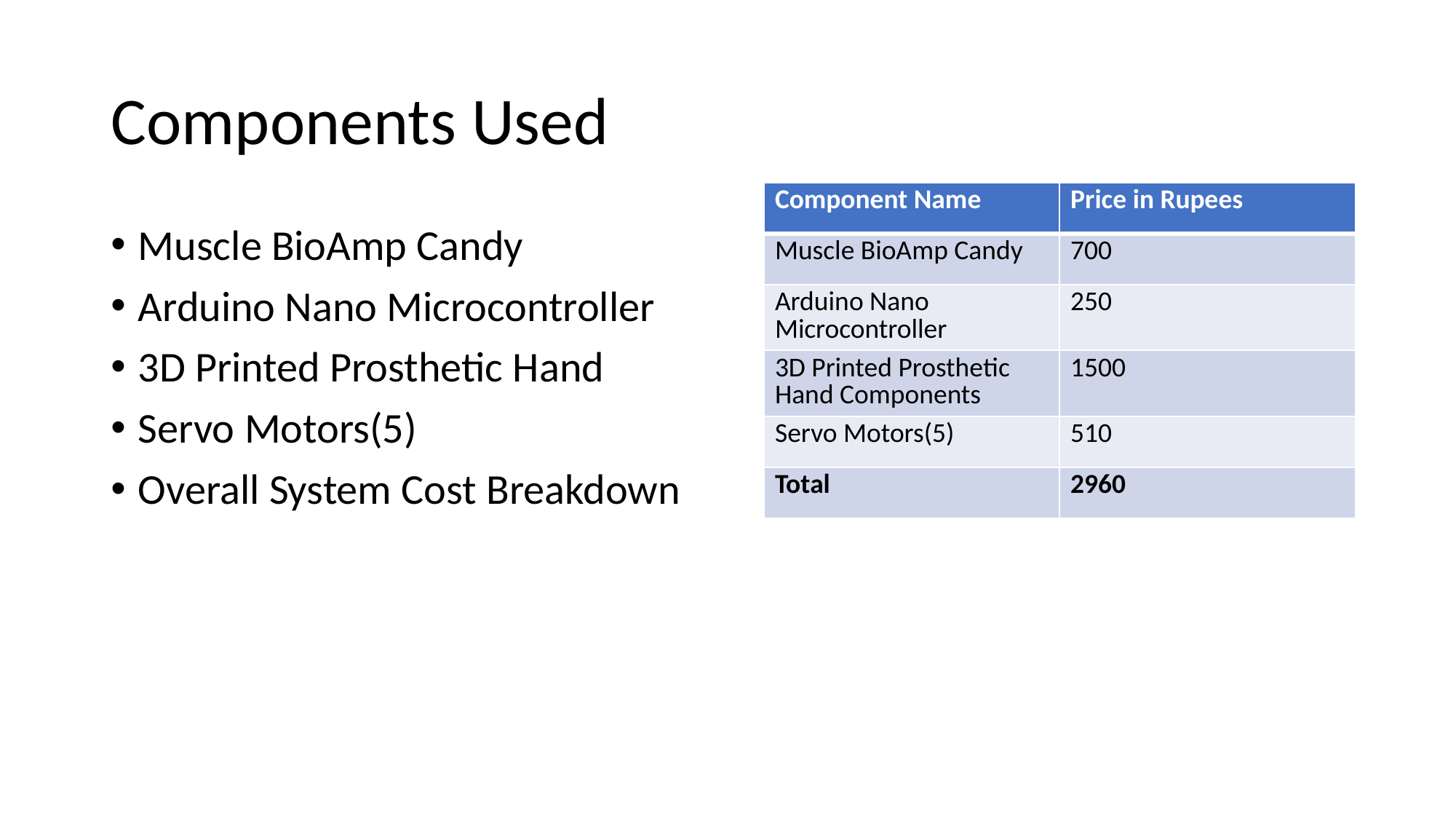

# Components Used
| Component Name | Price in Rupees |
| --- | --- |
| Muscle BioAmp Candy | 700 |
| Arduino Nano Microcontroller | 250 |
| 3D Printed Prosthetic Hand Components | 1500 |
| Servo Motors(5) | 510 |
| Total | 2960 |
Muscle BioAmp Candy
Arduino Nano Microcontroller
3D Printed Prosthetic Hand
Servo Motors(5)
Overall System Cost Breakdown